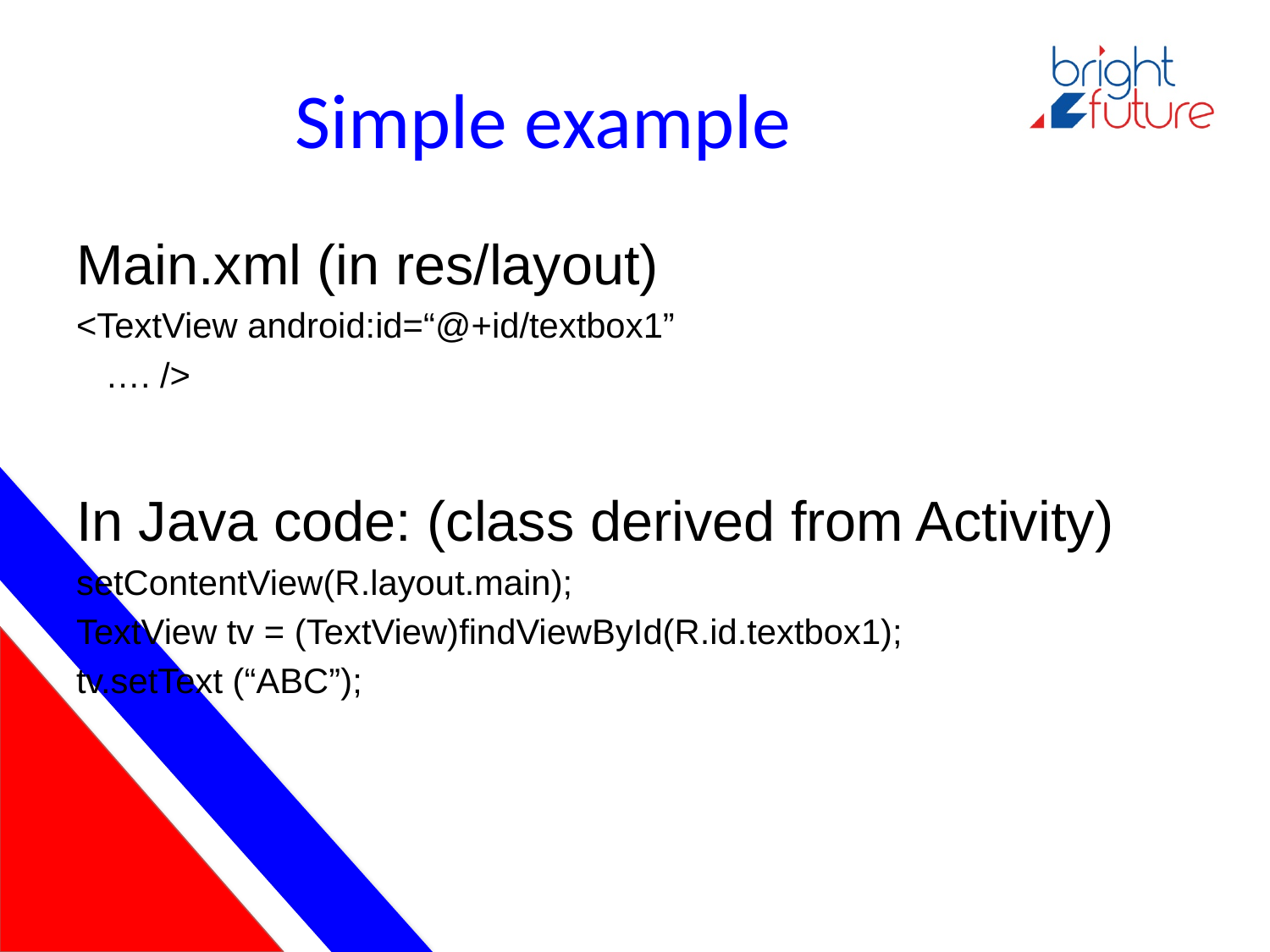

# Simple example
Main.xml (in res/layout)
<TextView android:id=“@+id/textbox1”
   …. />

In Java code: (class derived from Activity)
setContentView(R.layout.main);
TextView tv = (TextView)findViewById(R.id.textbox1);
tv.setText (“ABC”);